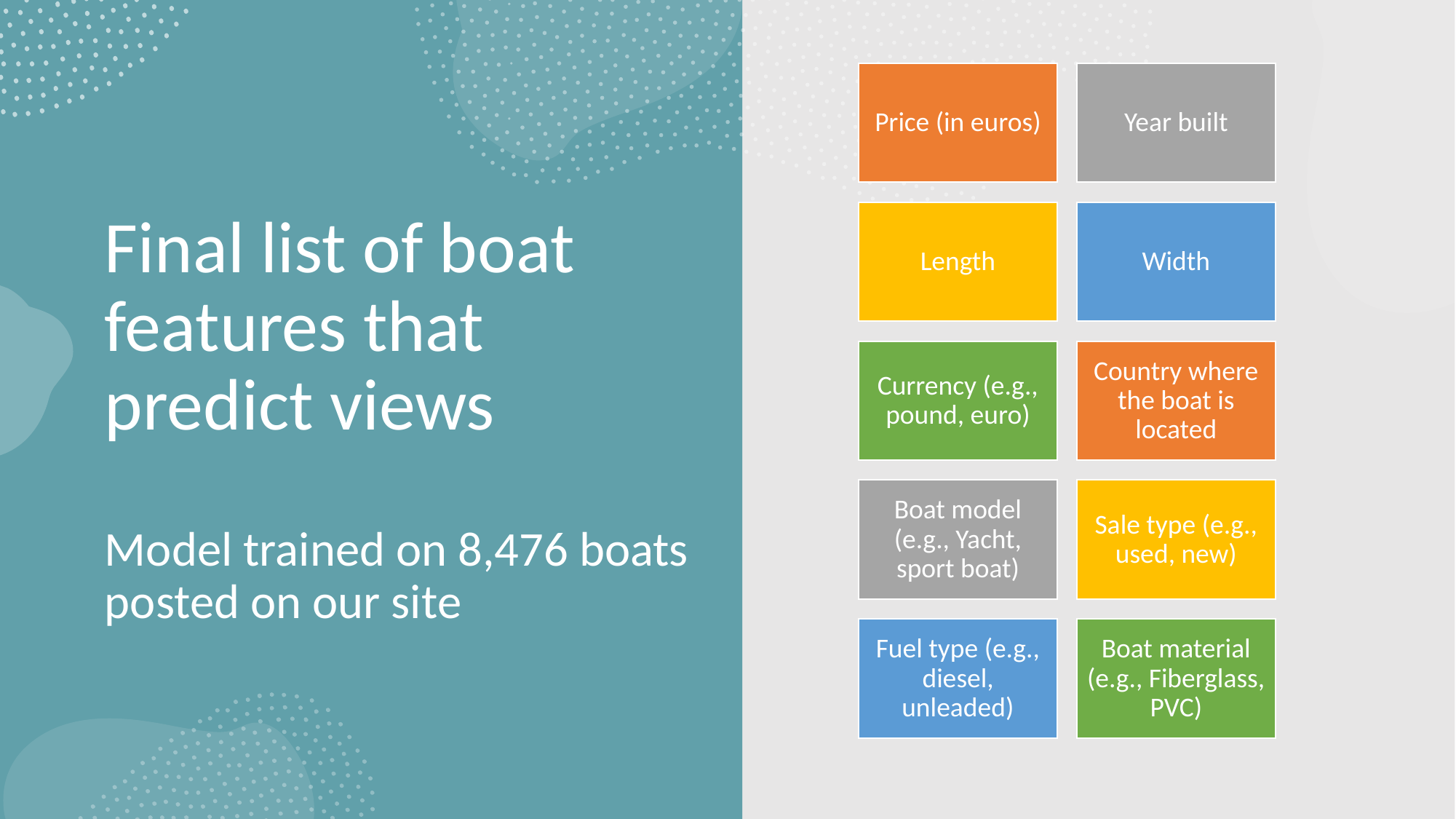

Price (in euros)
Year built
Length
Width
Currency (e.g., pound, euro)
Country where the boat is located
Boat model (e.g., Yacht, sport boat)
Sale type (e.g., used, new)
Fuel type (e.g., diesel, unleaded)
Boat material (e.g., Fiberglass, PVC)
# Final list of boat features that predict views Model trained on 8,476 boats posted on our site